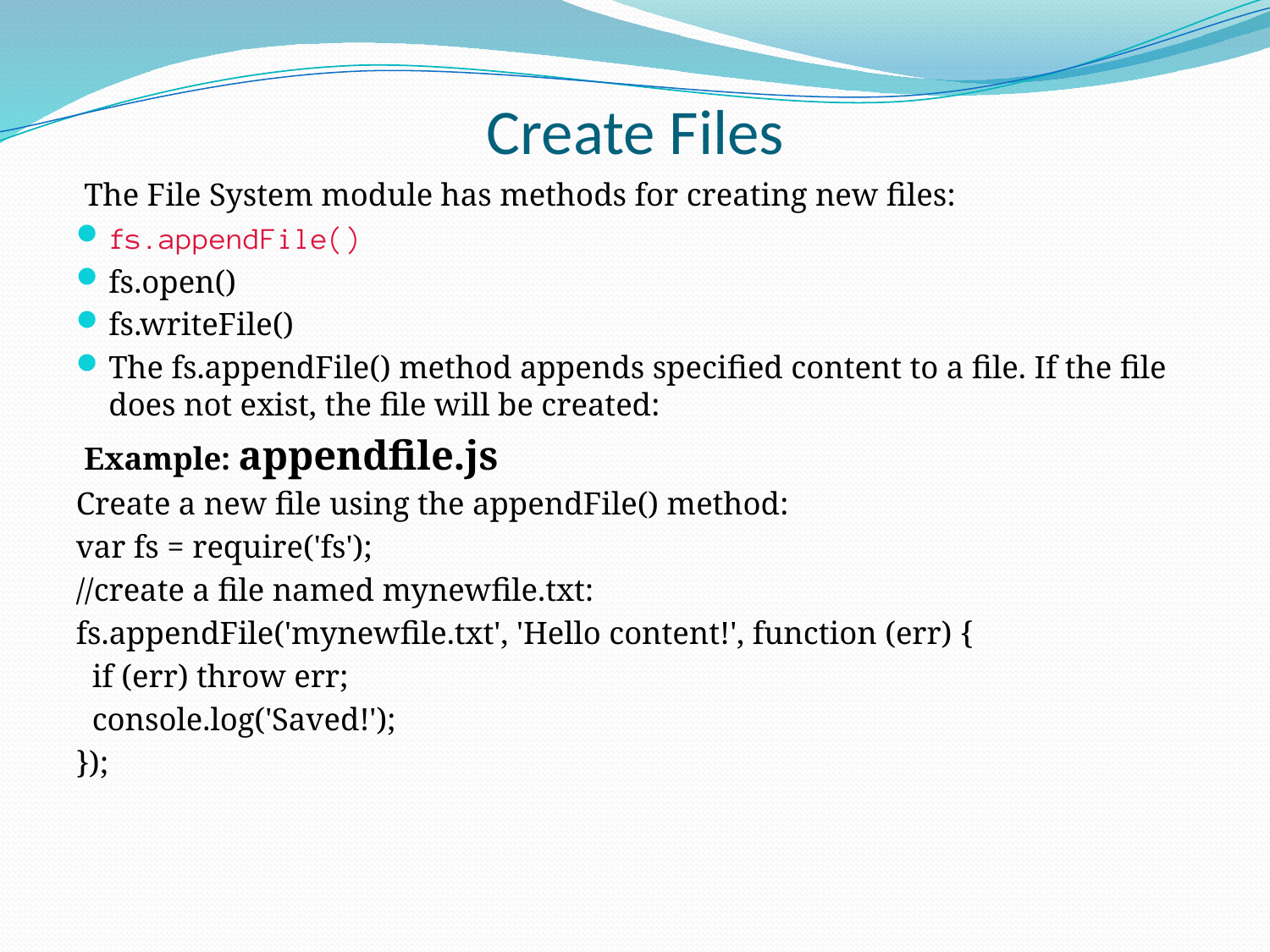

# Create Files
 The File System module has methods for creating new files:
fs.appendFile()
fs.open()
fs.writeFile()
The fs.appendFile() method appends specified content to a file. If the file does not exist, the file will be created:
 Example: appendfile.js
Create a new file using the appendFile() method:
var fs = require('fs');
//create a file named mynewfile.txt:
fs.appendFile('mynewfile.txt', 'Hello content!', function (err) {
  if (err) throw err;
  console.log('Saved!');
});